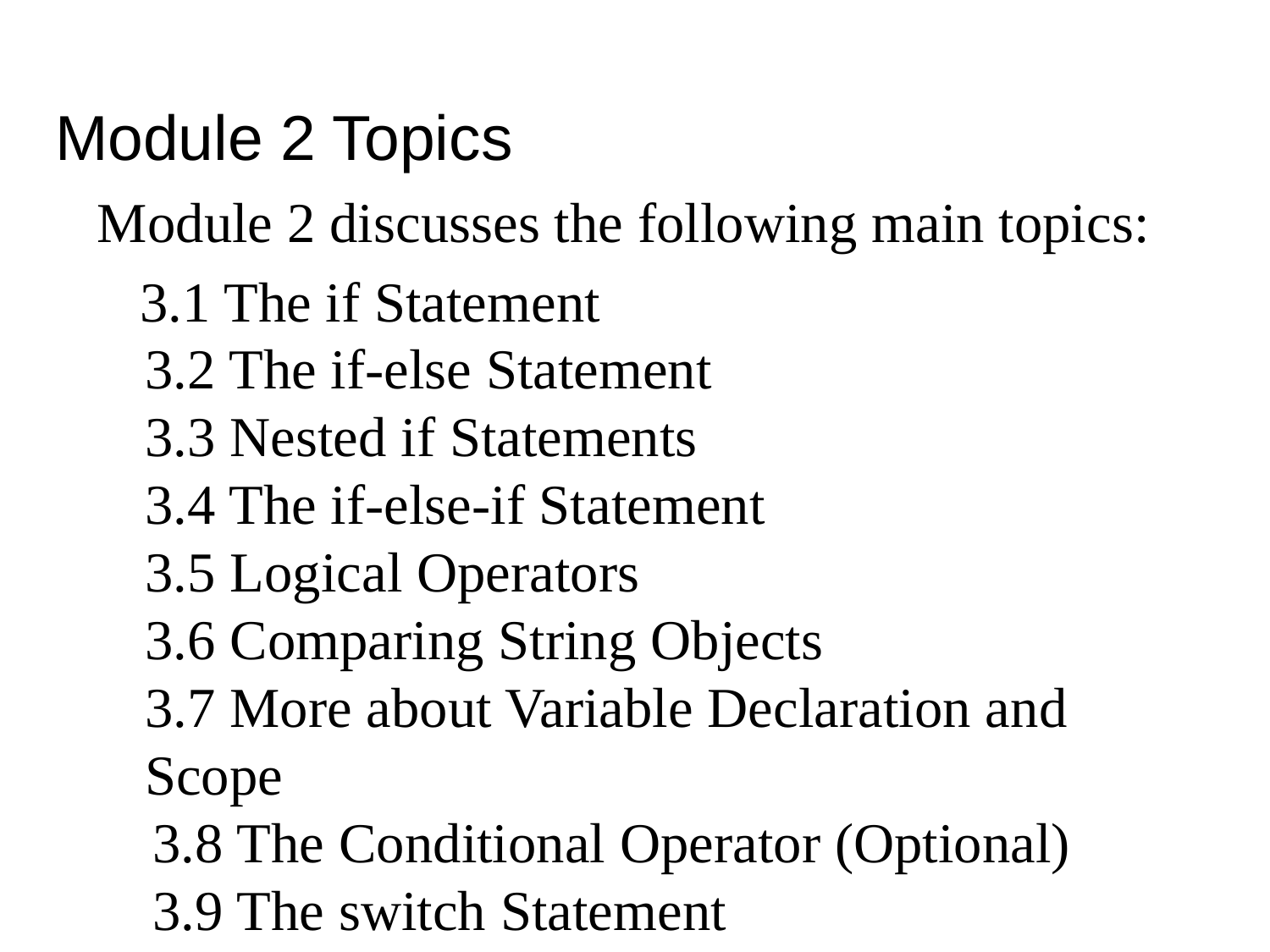

Module 2 Topics
Module 2 discusses the following main topics:
   3.1 The if Statement
3.2 The if-else Statement
3.3 Nested if Statements
3.4 The if-else-if Statement
3.5 Logical Operators
3.6 Comparing String Objects
3.7 More about Variable Declaration and Scope
3.8 The Conditional Operator (Optional)
3.9 The switch Statement